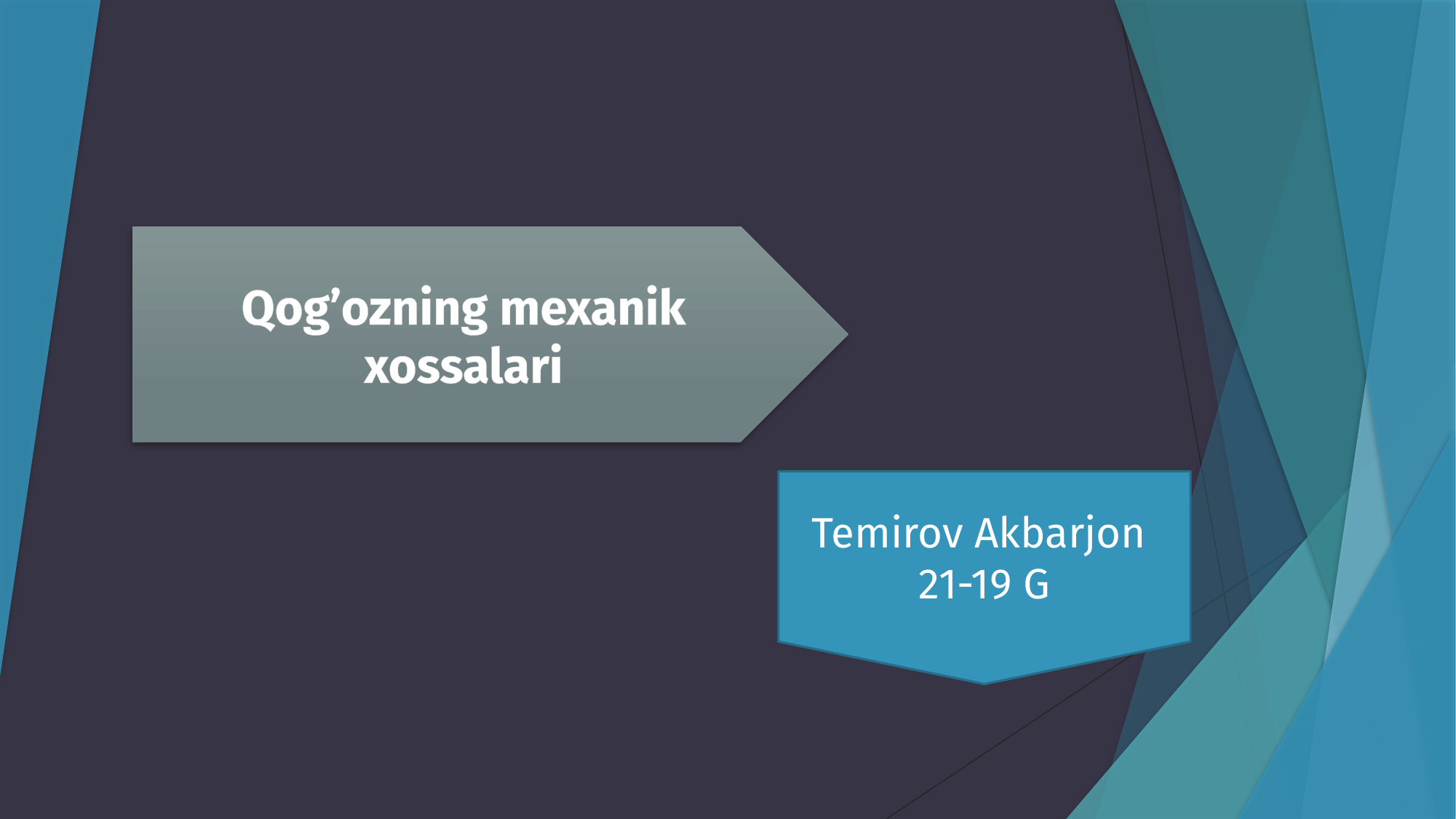

Qog’ozning mexanik xossalari
Temirov Akbarjon
21-19 G